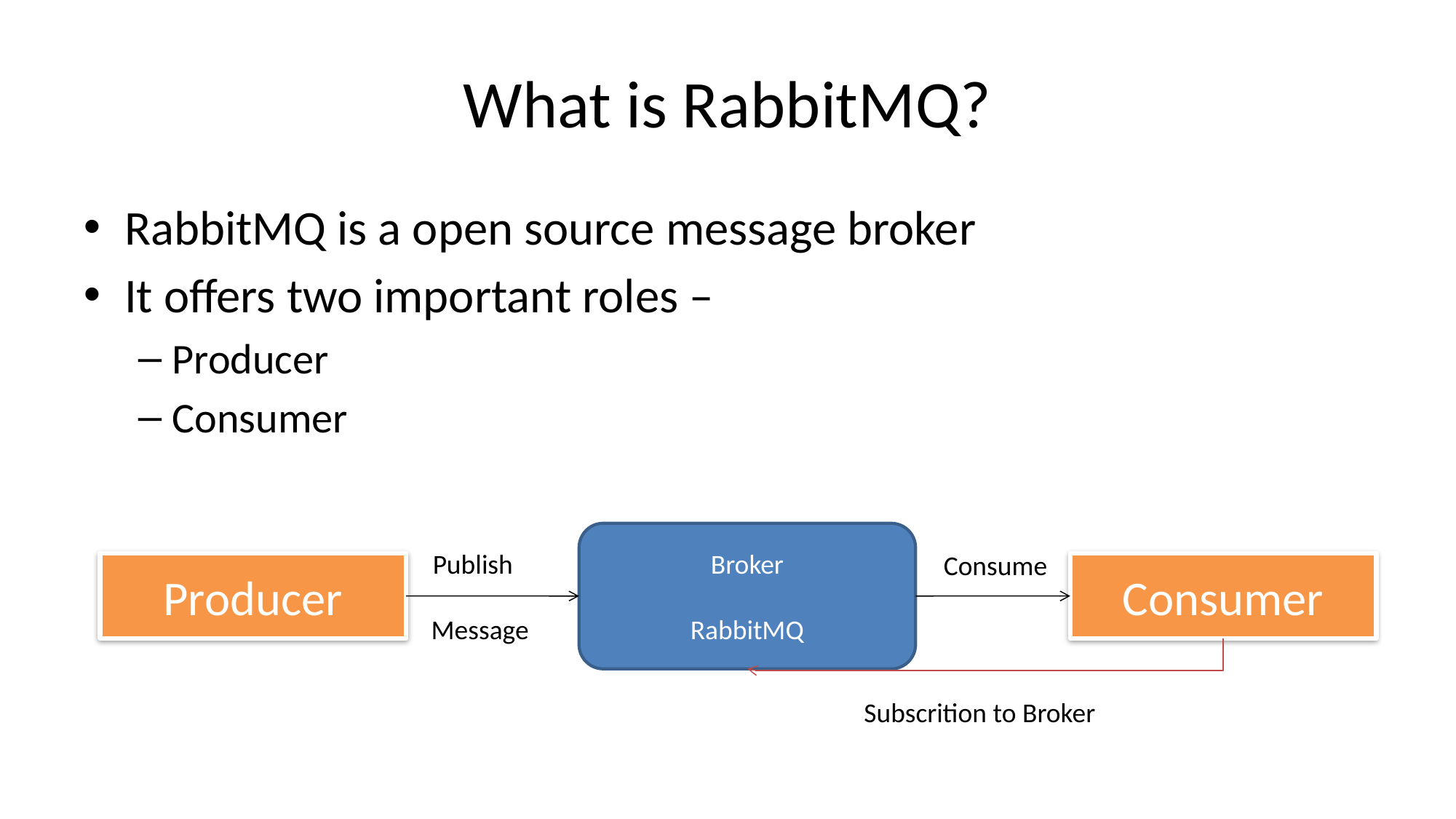

# What is RabbitMQ?
RabbitMQ is a open source message broker
It offers two important roles –
Producer
Consumer
Broker

RabbitMQ
Publish
Consume
Producer
Consumer
Message
Subscrition to Broker